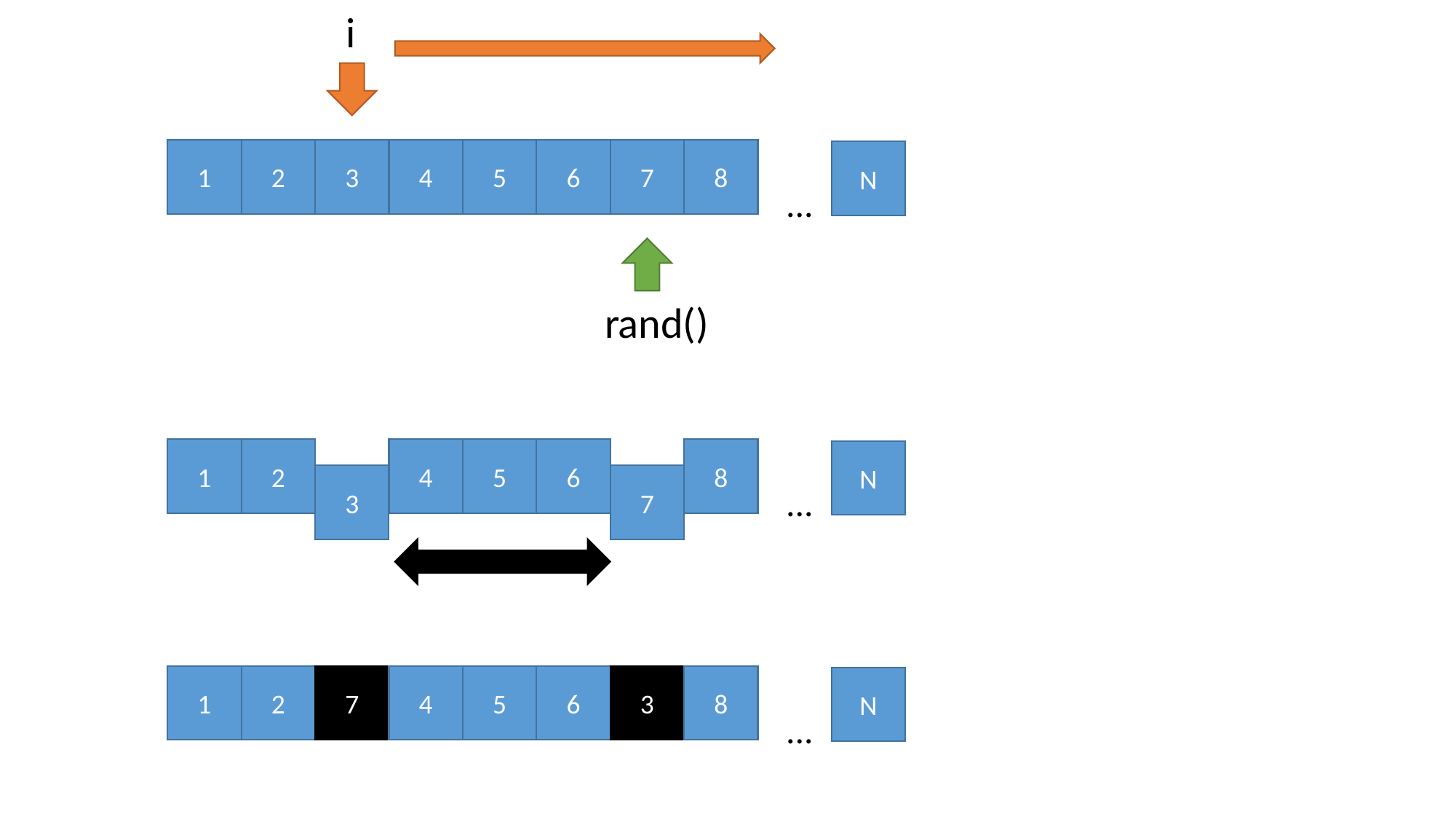

i

1
2
3
4
5
6
7
8
N
...

rand()
1
2
4
5
6
8
N
3
7
...

1
2
7
4
5
6
3
8
N
...